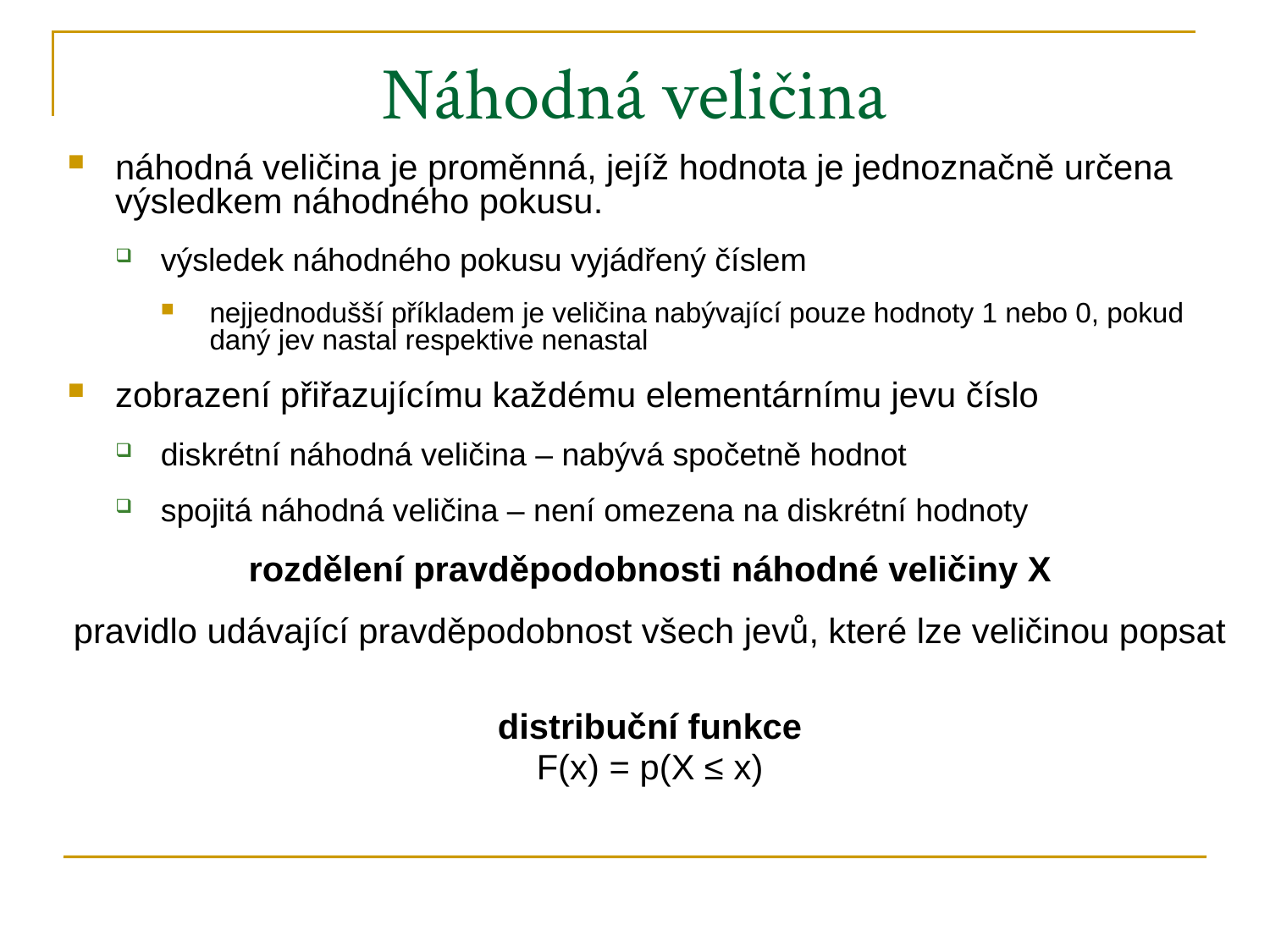

# Náhodná veličina
náhodná veličina je proměnná, jejíž hodnota je jednoznačně určena výsledkem náhodného pokusu.
výsledek náhodného pokusu vyjádřený číslem
nejjednodušší příkladem je veličina nabývající pouze hodnoty 1 nebo 0, pokud daný jev nastal respektive nenastal
zobrazení přiřazujícímu každému elementárnímu jevu číslo
diskrétní náhodná veličina – nabývá spočetně hodnot
spojitá náhodná veličina – není omezena na diskrétní hodnoty
rozdělení pravděpodobnosti náhodné veličiny X
pravidlo udávající pravděpodobnost všech jevů, které lze veličinou popsat

distribuční funkce
F(x) = p(X ≤ x)